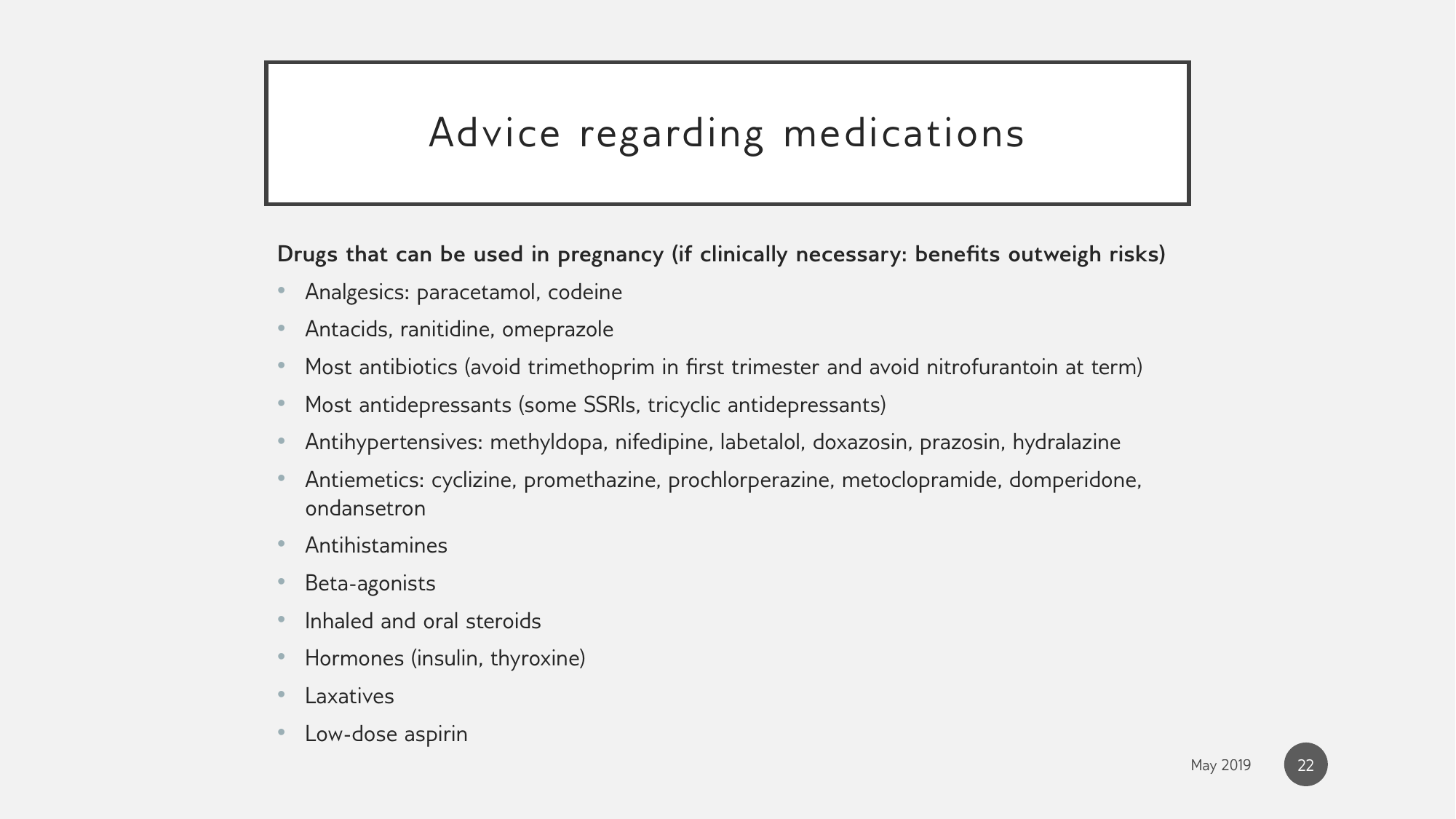

# Advice regarding medications
Drugs that can be used in pregnancy (if clinically necessary: benefits outweigh risks)
Analgesics: paracetamol, codeine
Antacids, ranitidine, omeprazole
Most antibiotics (avoid trimethoprim in first trimester and avoid nitrofurantoin at term)
Most antidepressants (some SSRIs, tricyclic antidepressants)
Antihypertensives: methyldopa, nifedipine, labetalol, doxazosin, prazosin, hydralazine
Antiemetics: cyclizine, promethazine, prochlorperazine, metoclopramide, domperidone, ondansetron
Antihistamines
Beta‐agonists
Inhaled and oral steroids
Hormones (insulin, thyroxine)
Laxatives
Low‐dose aspirin
22
May 2019